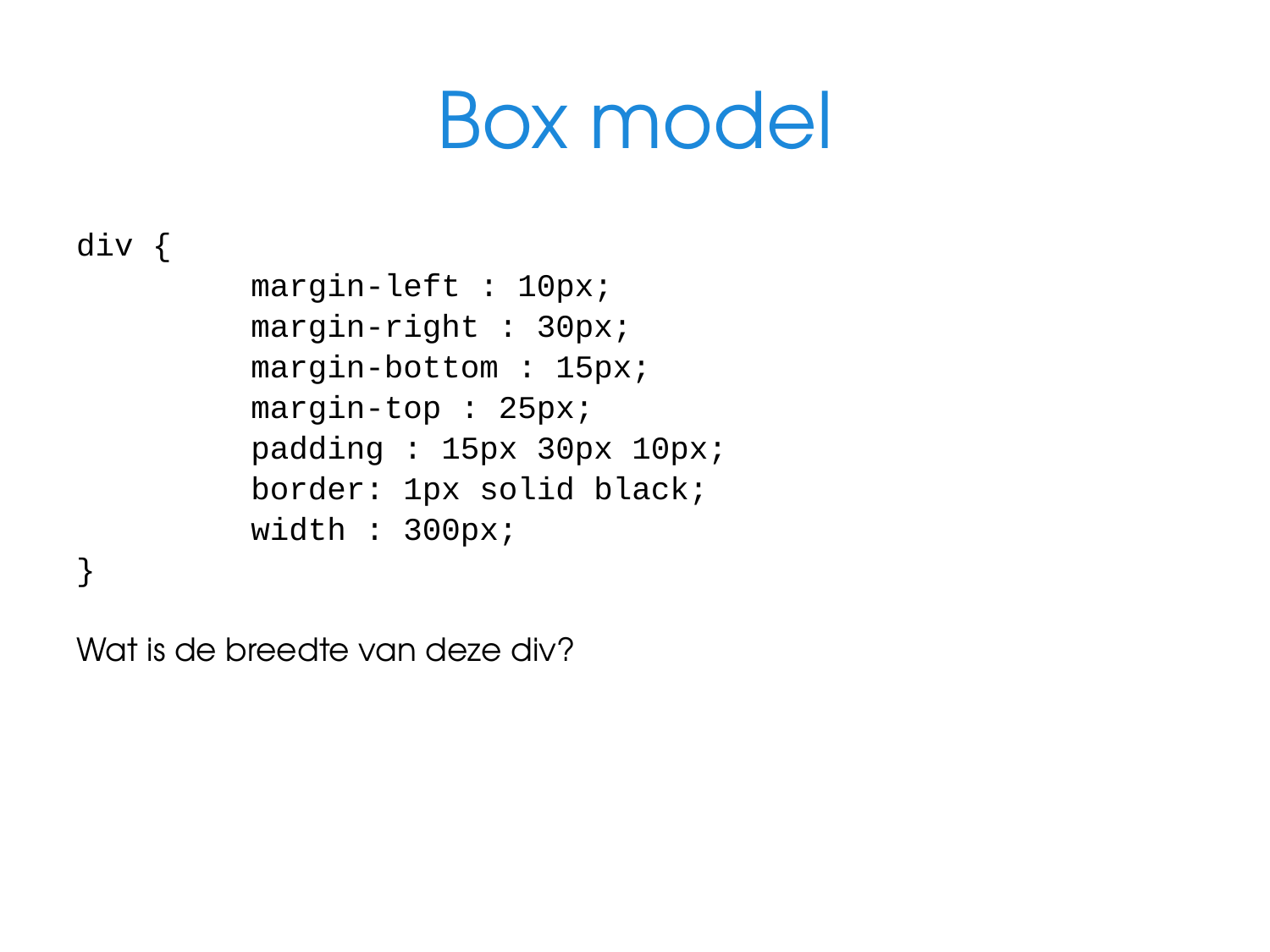

# Box model
div {
		margin-left : 10px;
		margin-right : 30px;
		margin-bottom : 15px;
		margin-top : 25px;
		padding : 15px 30px 10px;
		border: 1px solid black;
		width : 300px;
}

Wat is de breedte van deze div?